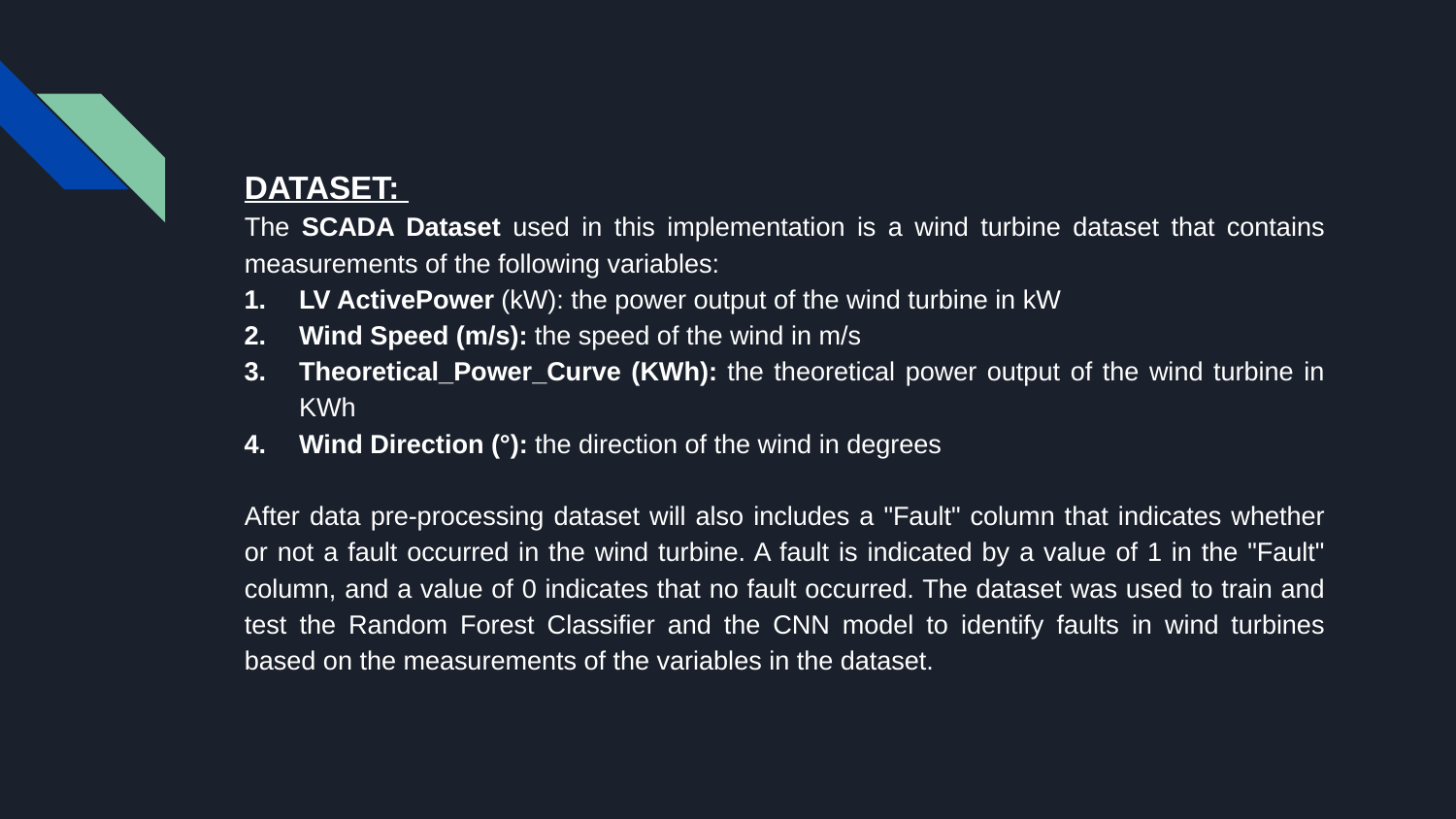

#
DATASET:
The SCADA Dataset used in this implementation is a wind turbine dataset that contains measurements of the following variables:
LV ActivePower (kW): the power output of the wind turbine in kW
Wind Speed (m/s): the speed of the wind in m/s
Theoretical_Power_Curve (KWh): the theoretical power output of the wind turbine in KWh
Wind Direction (°): the direction of the wind in degrees

After data pre-processing dataset will also includes a "Fault" column that indicates whether or not a fault occurred in the wind turbine. A fault is indicated by a value of 1 in the "Fault" column, and a value of 0 indicates that no fault occurred. The dataset was used to train and test the Random Forest Classifier and the CNN model to identify faults in wind turbines based on the measurements of the variables in the dataset.